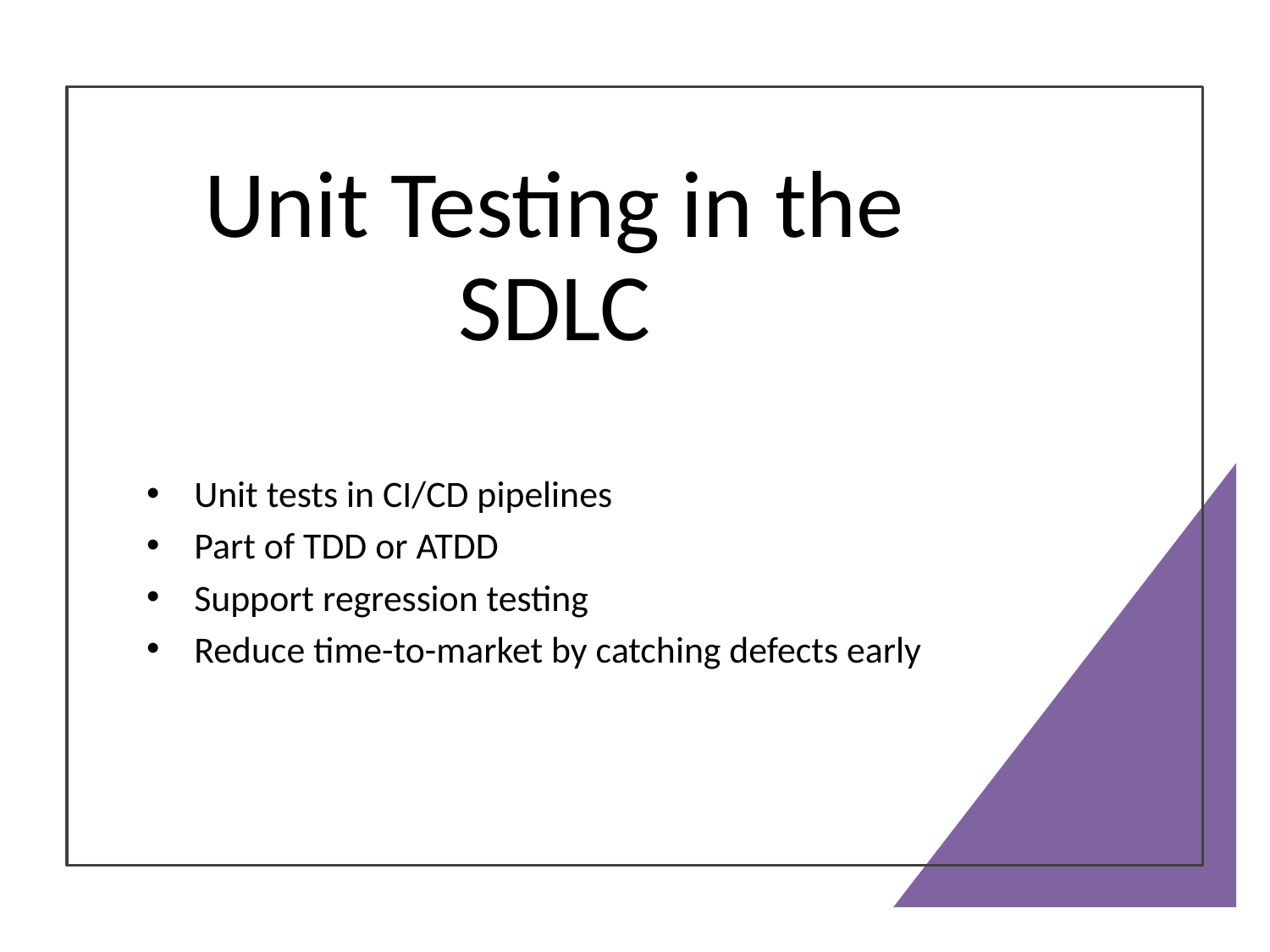

# Unit Testing in the SDLC

Unit tests in CI/CD pipelines
Part of TDD or ATDD
Support regression testing
Reduce time-to-market by catching defects early